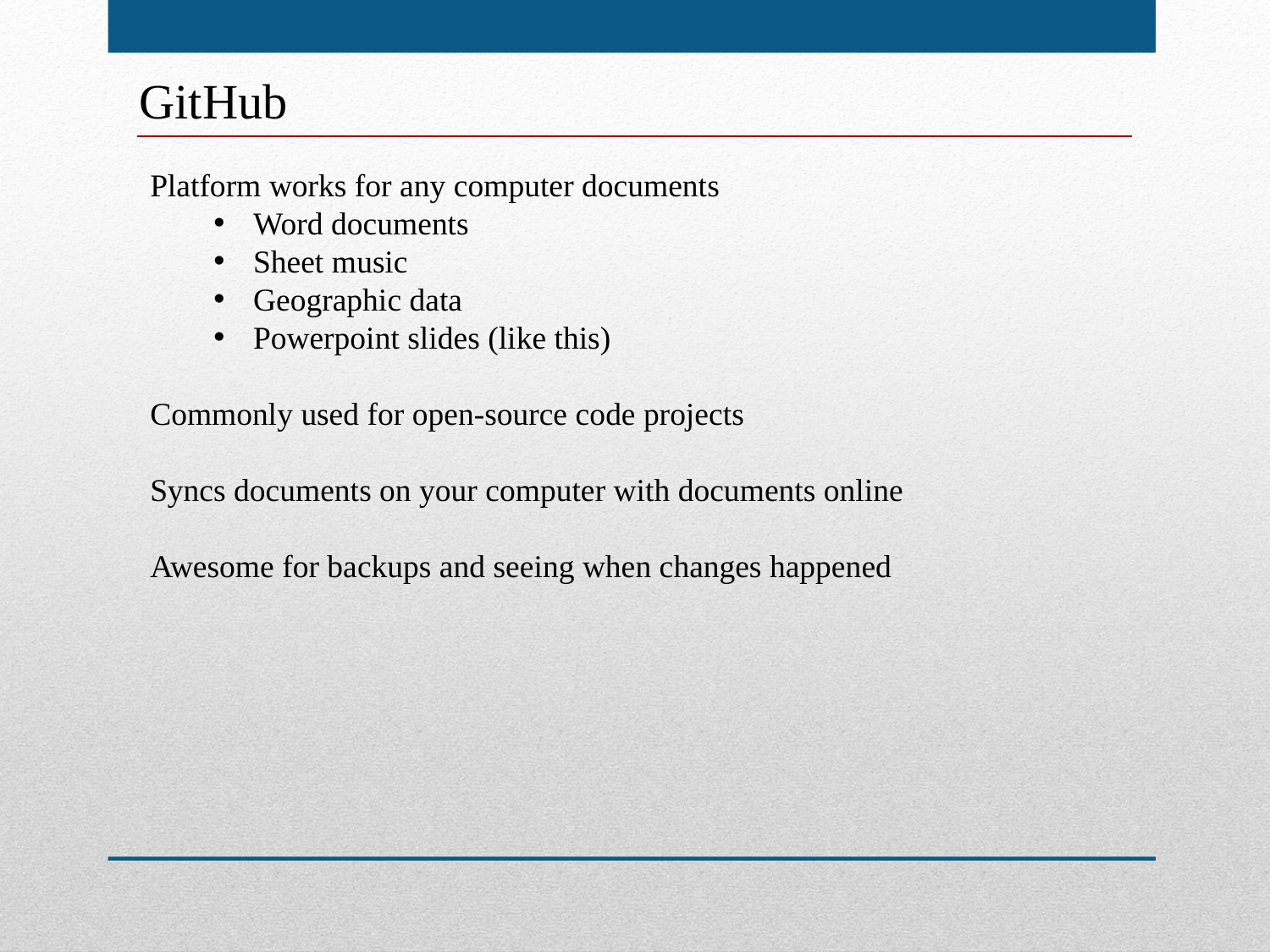

GitHub
Platform works for any computer documents
Word documents
Sheet music
Geographic data
Powerpoint slides (like this)

Commonly used for open-source code projects

Syncs documents on your computer with documents online

Awesome for backups and seeing when changes happened